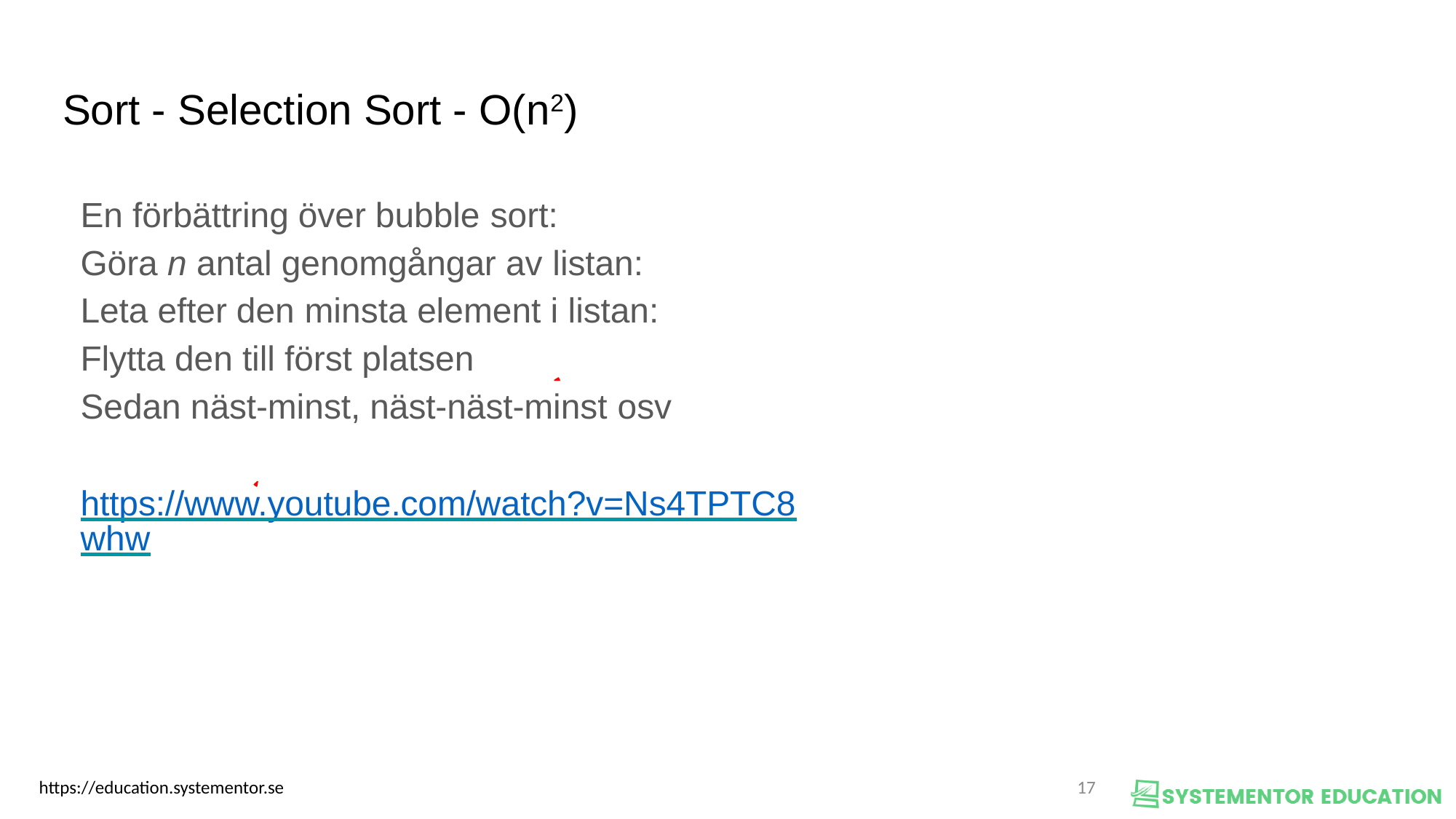

Sort - Selection Sort - O(n2)

En förbättring över bubble sort:
Göra n antal genomgångar av listan:
Leta efter den minsta element i listan:
Flytta den till först platsen
Sedan näst-minst, näst-näst-minst osv

https://www.youtube.com/watch?v=Ns4TPTC8whw

17